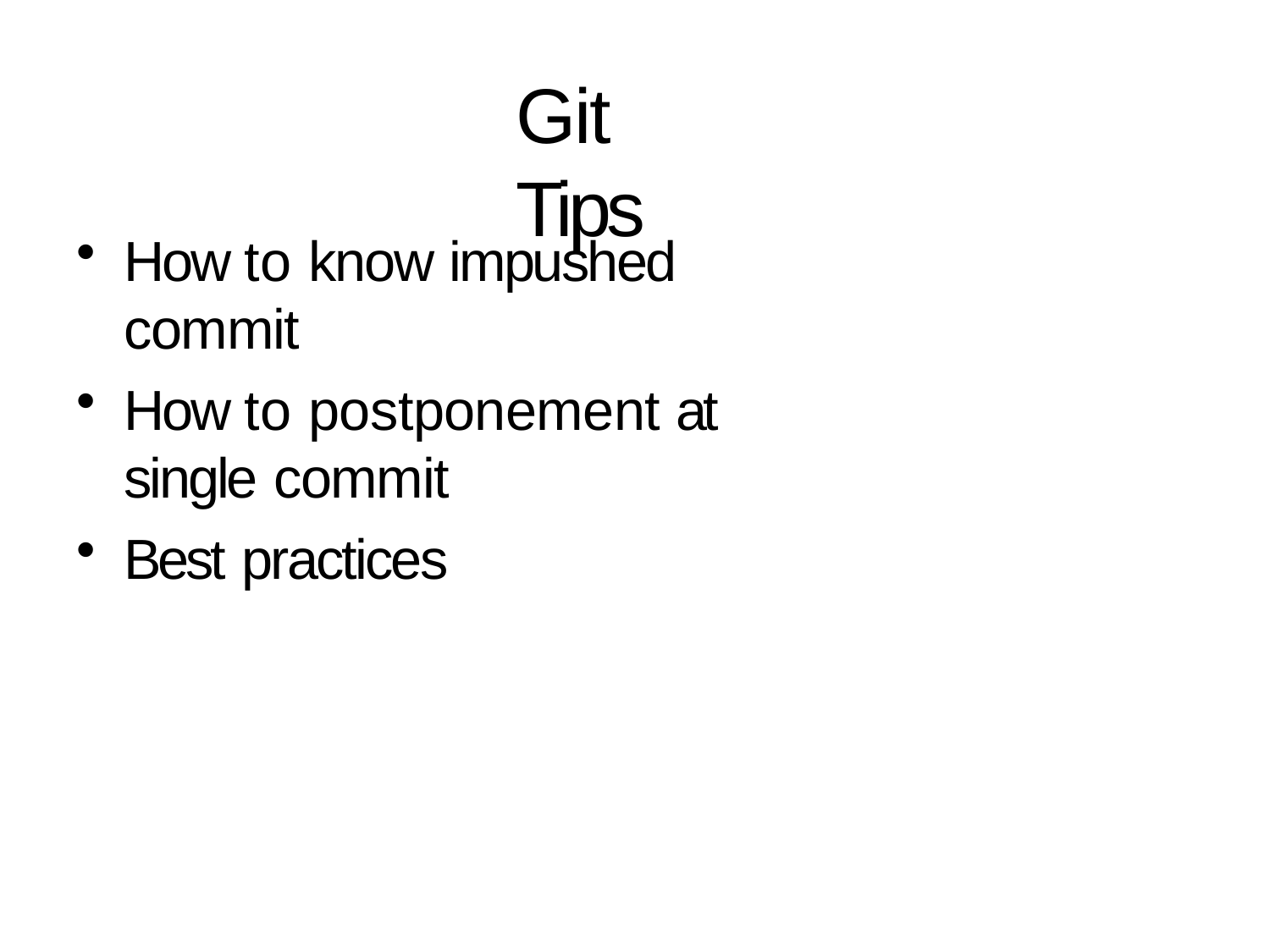

# Git Tips
How to know impushed commit
How to postponement at single commit
Best practices